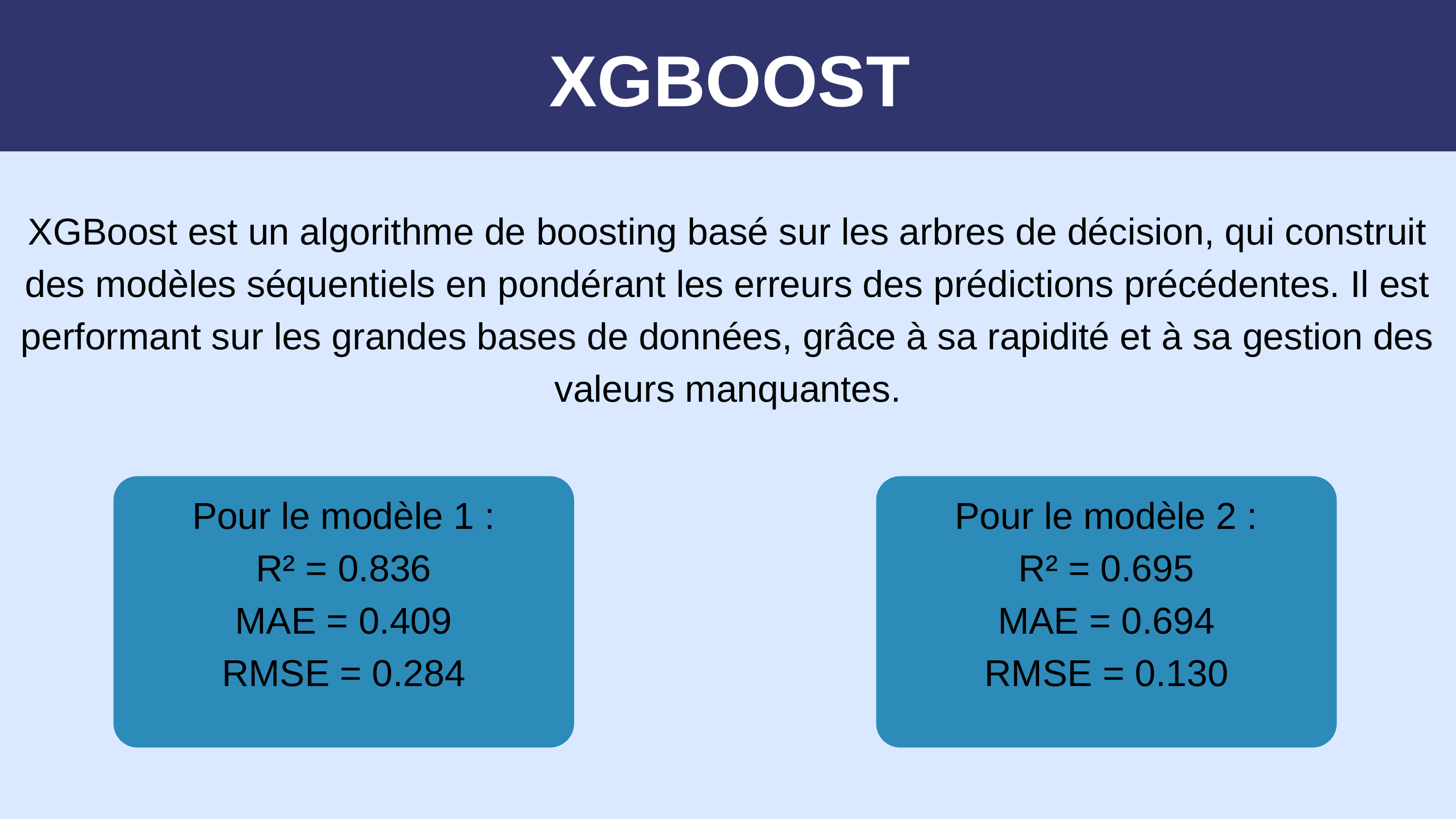

XGBOOST
XGBoost est un algorithme de boosting basé sur les arbres de décision, qui construit des modèles séquentiels en pondérant les erreurs des prédictions précédentes. Il est performant sur les grandes bases de données, grâce à sa rapidité et à sa gestion des valeurs manquantes.

Pour le modèle 1 :
R² = 0.836
MAE = 0.409
RMSE = 0.284

Pour le modèle 2 :
R² = 0.695
MAE = 0.694
RMSE = 0.130